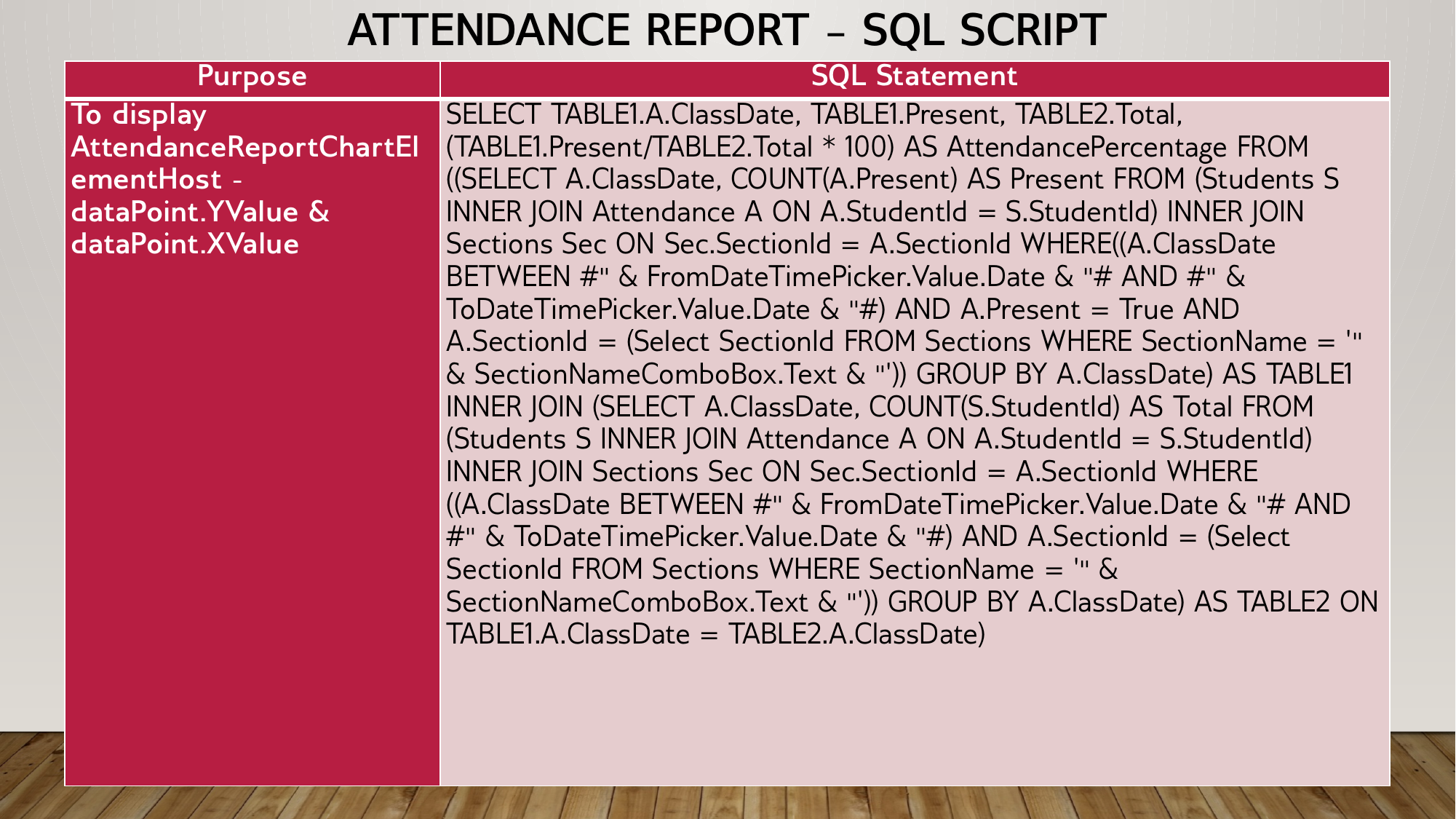

# ATTENDANCE REPORT – SQL script
| Purpose | SQL Statement |
| --- | --- |
| To display AttendanceReportChartElementHost - dataPoint.YValue & dataPoint.XValue | SELECT TABLE1.A.ClassDate, TABLE1.Present, TABLE2.Total, (TABLE1.Present/TABLE2.Total \* 100) AS AttendancePercentage FROM ((SELECT A.ClassDate, COUNT(A.Present) AS Present FROM (Students S INNER JOIN Attendance A ON A.StudentId = S.StudentId) INNER JOIN Sections Sec ON Sec.SectionId = A.SectionId WHERE((A.ClassDate BETWEEN #" & FromDateTimePicker.Value.Date & "# AND #" & ToDateTimePicker.Value.Date & "#) AND A.Present = True AND A.SectionId = (Select SectionId FROM Sections WHERE SectionName = '" & SectionNameComboBox.Text & "')) GROUP BY A.ClassDate) AS TABLE1 INNER JOIN (SELECT A.ClassDate, COUNT(S.StudentId) AS Total FROM (Students S INNER JOIN Attendance A ON A.StudentId = S.StudentId) INNER JOIN Sections Sec ON Sec.SectionId = A.SectionId WHERE ((A.ClassDate BETWEEN #" & FromDateTimePicker.Value.Date & "# AND #" & ToDateTimePicker.Value.Date & "#) AND A.SectionId = (Select SectionId FROM Sections WHERE SectionName = '" & SectionNameComboBox.Text & "')) GROUP BY A.ClassDate) AS TABLE2 ON TABLE1.A.ClassDate = TABLE2.A.ClassDate) |